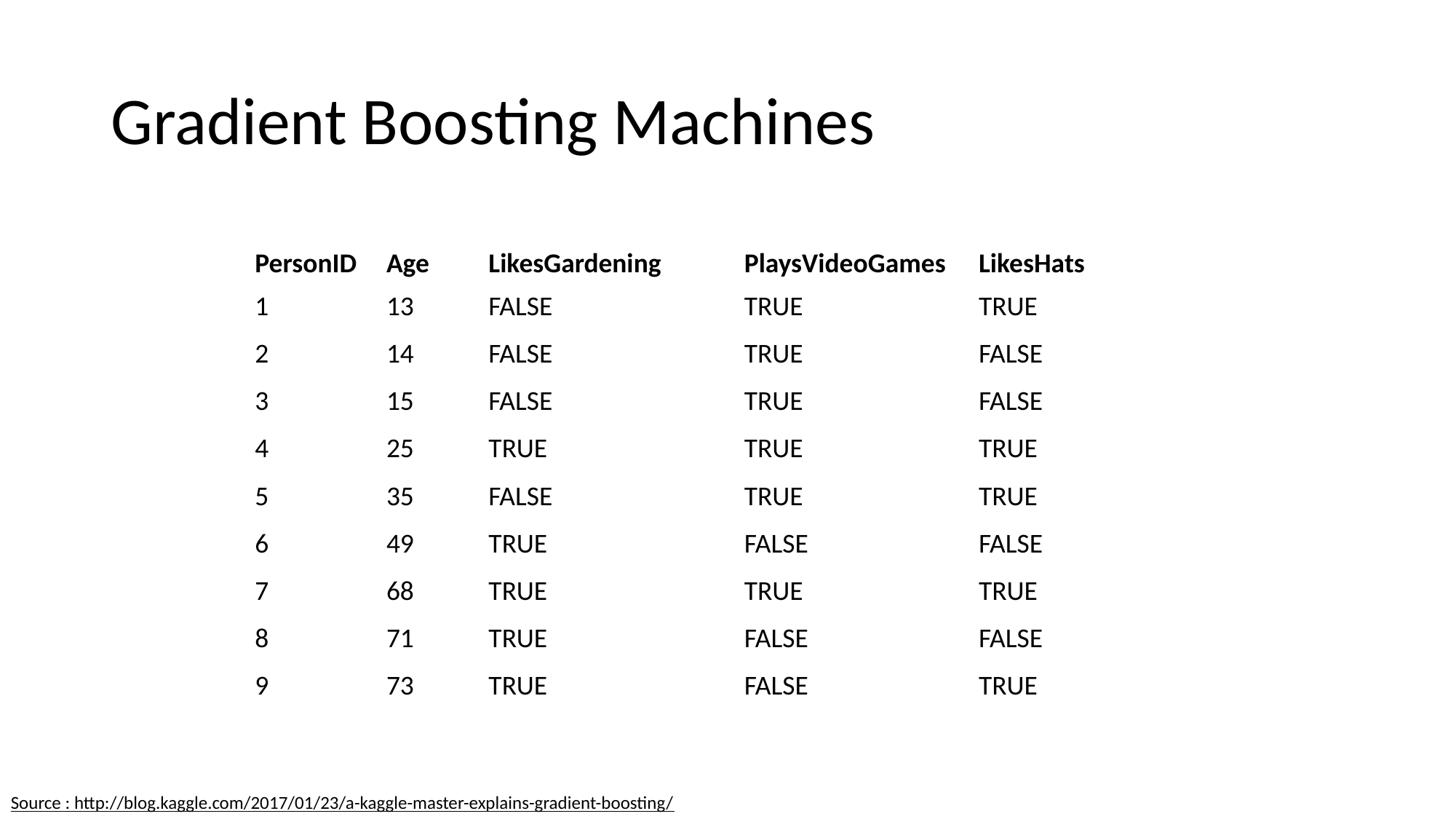

# Gradient Boosting Machines
| PersonID | Age | LikesGardening | PlaysVideoGames | LikesHats |
| --- | --- | --- | --- | --- |
| 1 | 13 | FALSE | TRUE | TRUE |
| 2 | 14 | FALSE | TRUE | FALSE |
| 3 | 15 | FALSE | TRUE | FALSE |
| 4 | 25 | TRUE | TRUE | TRUE |
| 5 | 35 | FALSE | TRUE | TRUE |
| 6 | 49 | TRUE | FALSE | FALSE |
| 7 | 68 | TRUE | TRUE | TRUE |
| 8 | 71 | TRUE | FALSE | FALSE |
| 9 | 73 | TRUE | FALSE | TRUE |
Source : http://blog.kaggle.com/2017/01/23/a-kaggle-master-explains-gradient-boosting/